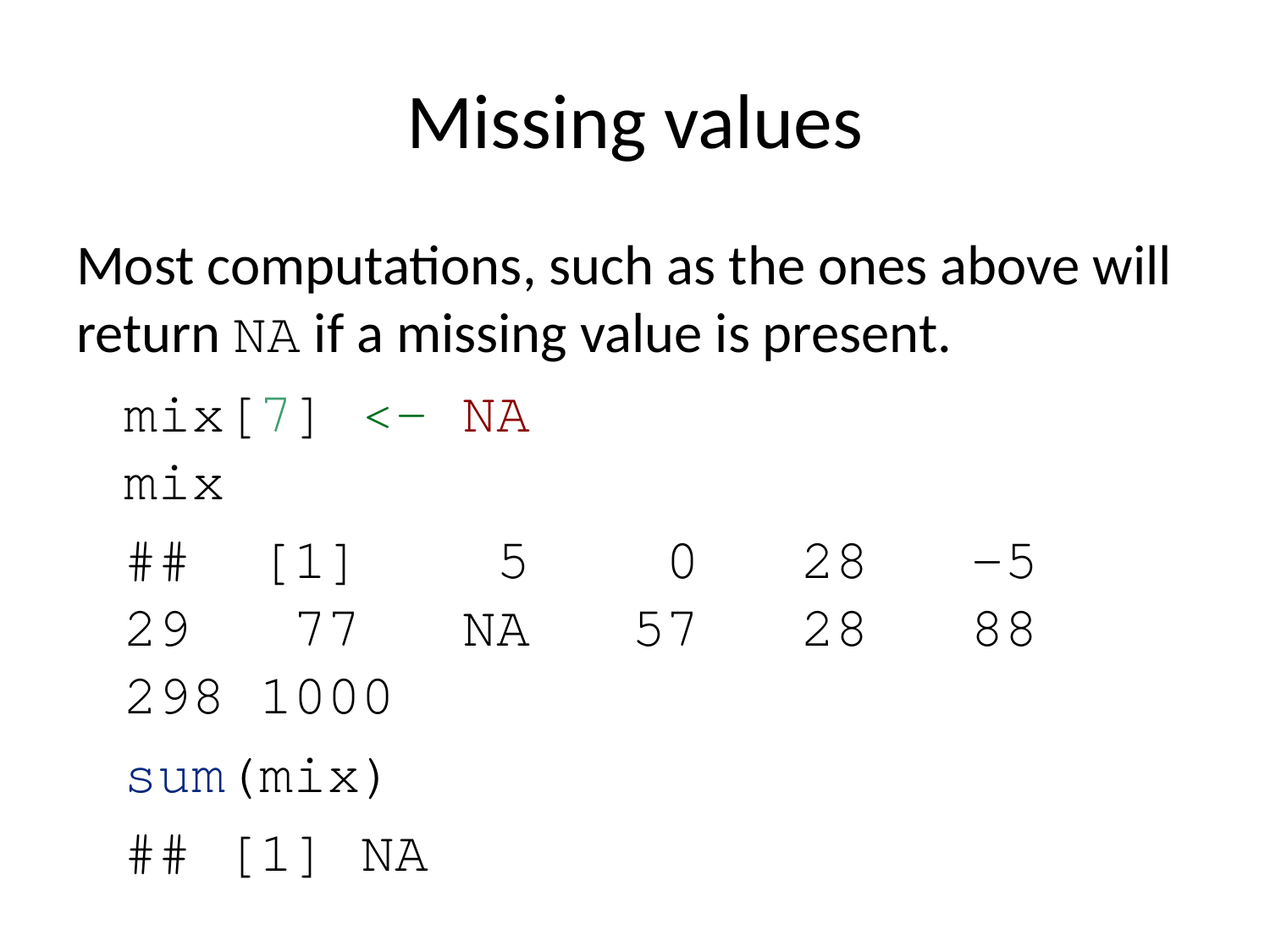

# Missing values
Most computations, such as the ones above will return NA if a missing value is present.
mix[7] <- NA
mix
##  [1]    5    0   28   -5   29   77   NA   57   28   88  298 1000
sum(mix)
## [1] NA